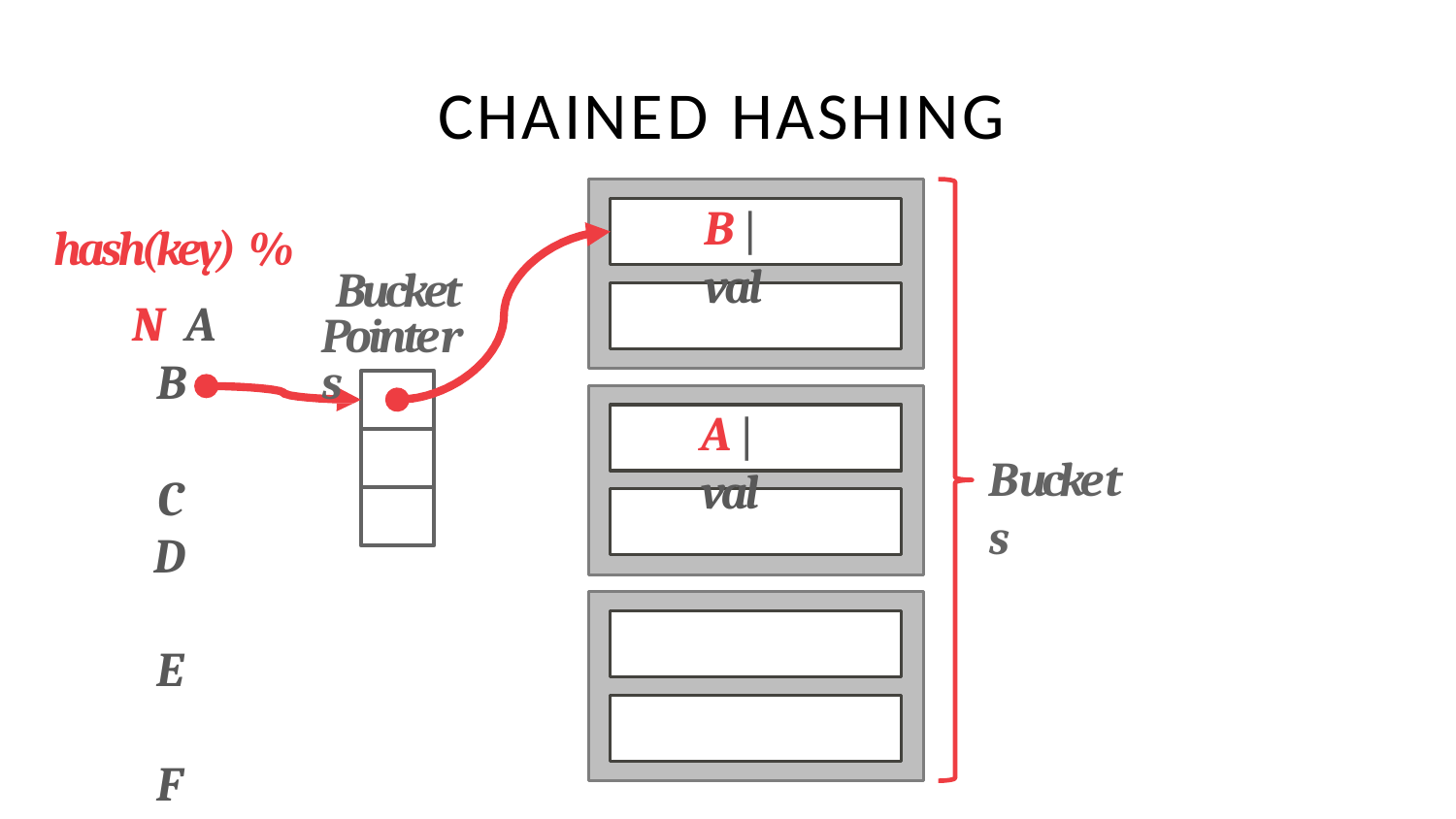

# CHAINED HASHING

B | val
hash(key) % N  A
B  C
D  E  F

Bucket  Pointers
A | val
Buckets